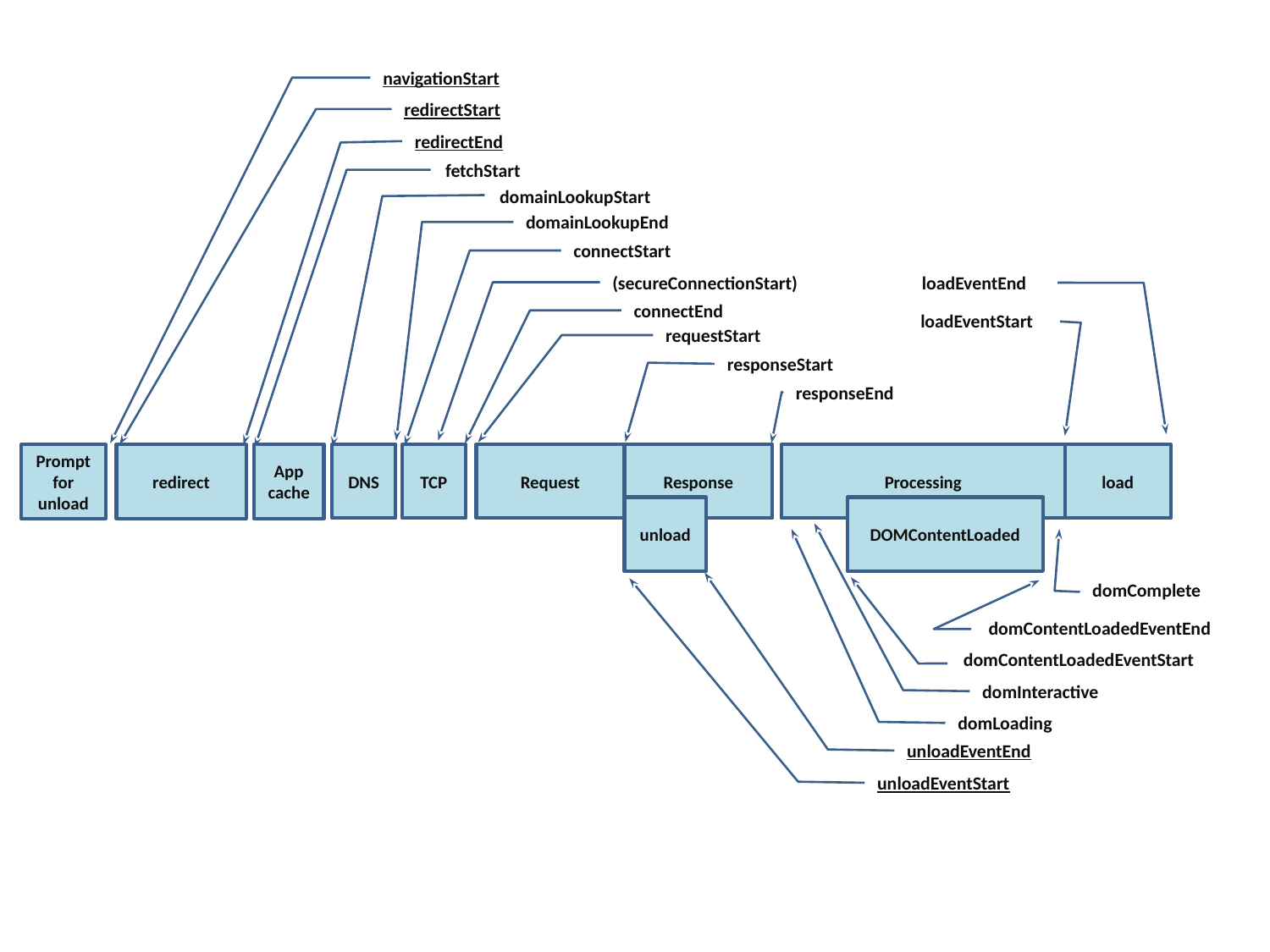

navigationStart
redirectStart
redirectEnd
fetchStart
domainLookupStart
domainLookupEnd
connectStart
(secureConnectionStart)
loadEventEnd
connectEnd
loadEventStart
requestStart
responseStart
responseEnd
DNS
TCP
Request
Response
Processing
load
Prompt for unload
redirect
App cache
unload
DOMContentLoaded
domComplete
domContentLoadedEventEnd
domContentLoadedEventStart

domInteractive
domLoading
unloadEventEnd
unloadEventStart